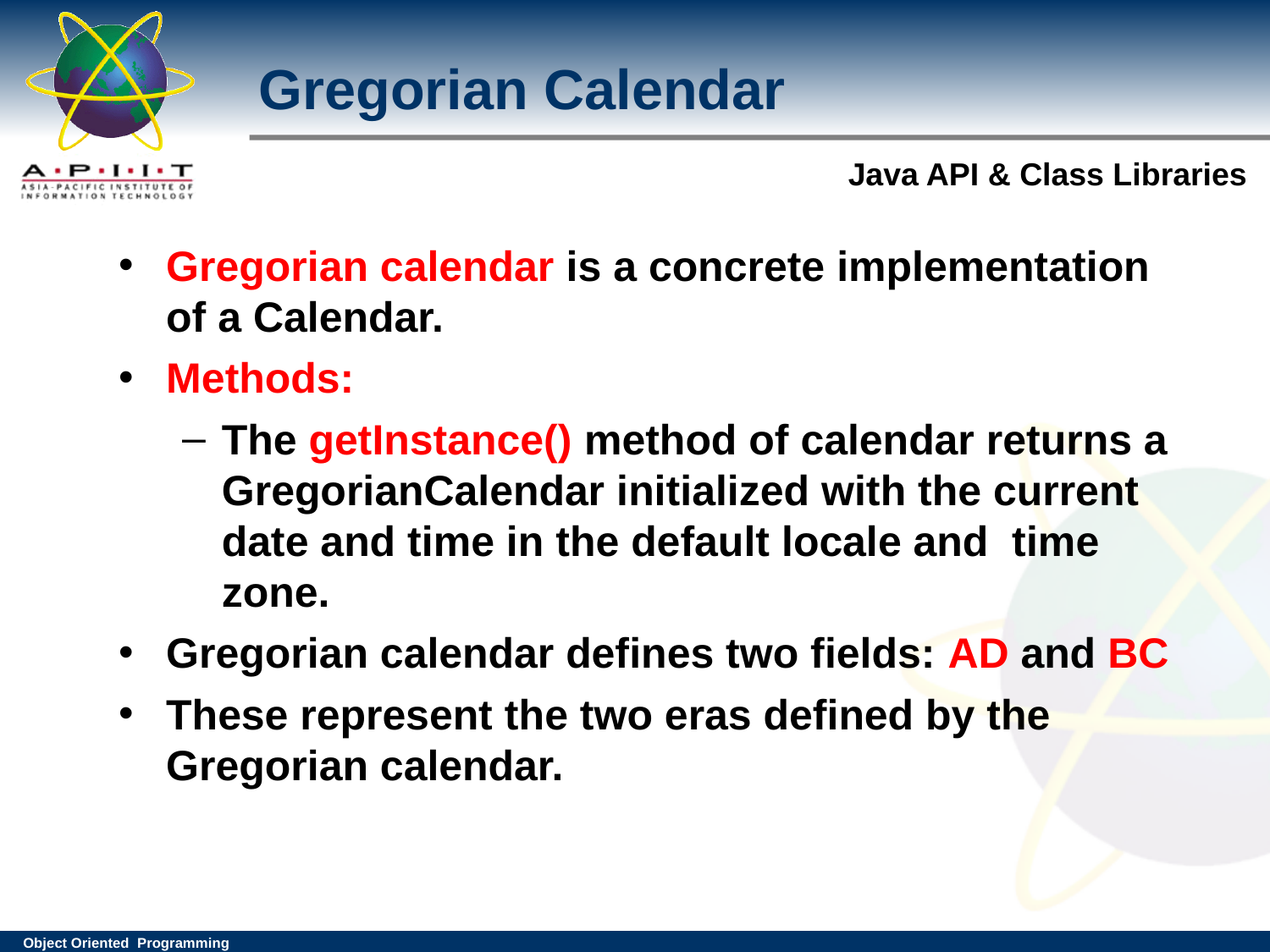

# Gregorian Calendar
Gregorian calendar is a concrete implementation of a Calendar.
Methods:
The getInstance() method of calendar returns a GregorianCalendar initialized with the current date and time in the default locale and  time zone.
Gregorian calendar defines two fields: AD and BC
These represent the two eras defined by the Gregorian calendar.